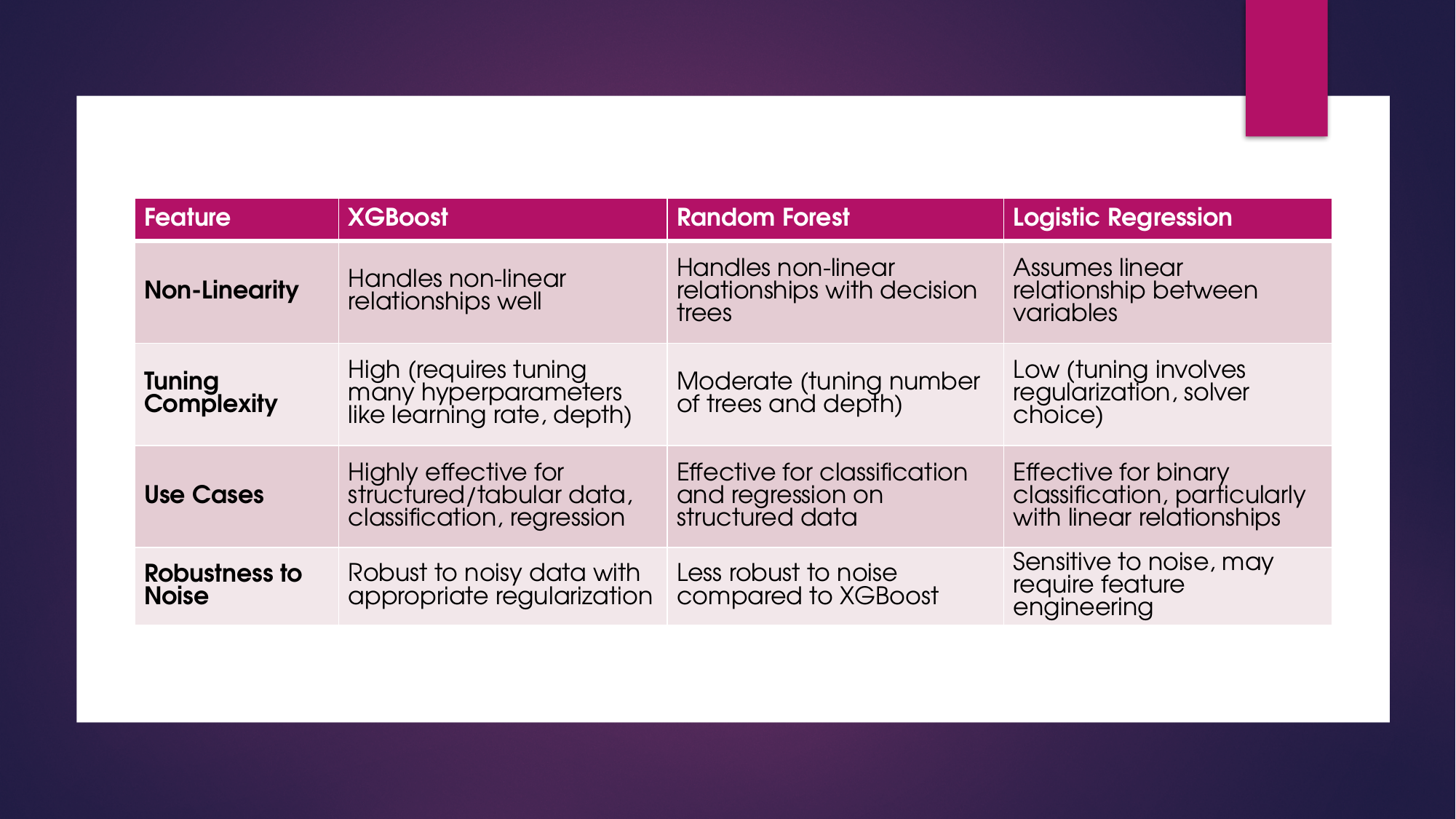

| Feature | XGBoost | Random Forest | Logistic Regression |
| --- | --- | --- | --- |
| Non-Linearity | Handles non-linear relationships well | Handles non-linear relationships with decision trees | Assumes linear relationship between variables |
| Tuning Complexity | High (requires tuning many hyperparameters like learning rate, depth) | Moderate (tuning number of trees and depth) | Low (tuning involves regularization, solver choice) |
| Use Cases | Highly effective for structured/tabular data, classification, regression | Effective for classification and regression on structured data | Effective for binary classification, particularly with linear relationships |
| Robustness to Noise | Robust to noisy data with appropriate regularization | Less robust to noise compared to XGBoost | Sensitive to noise, may require feature engineering |